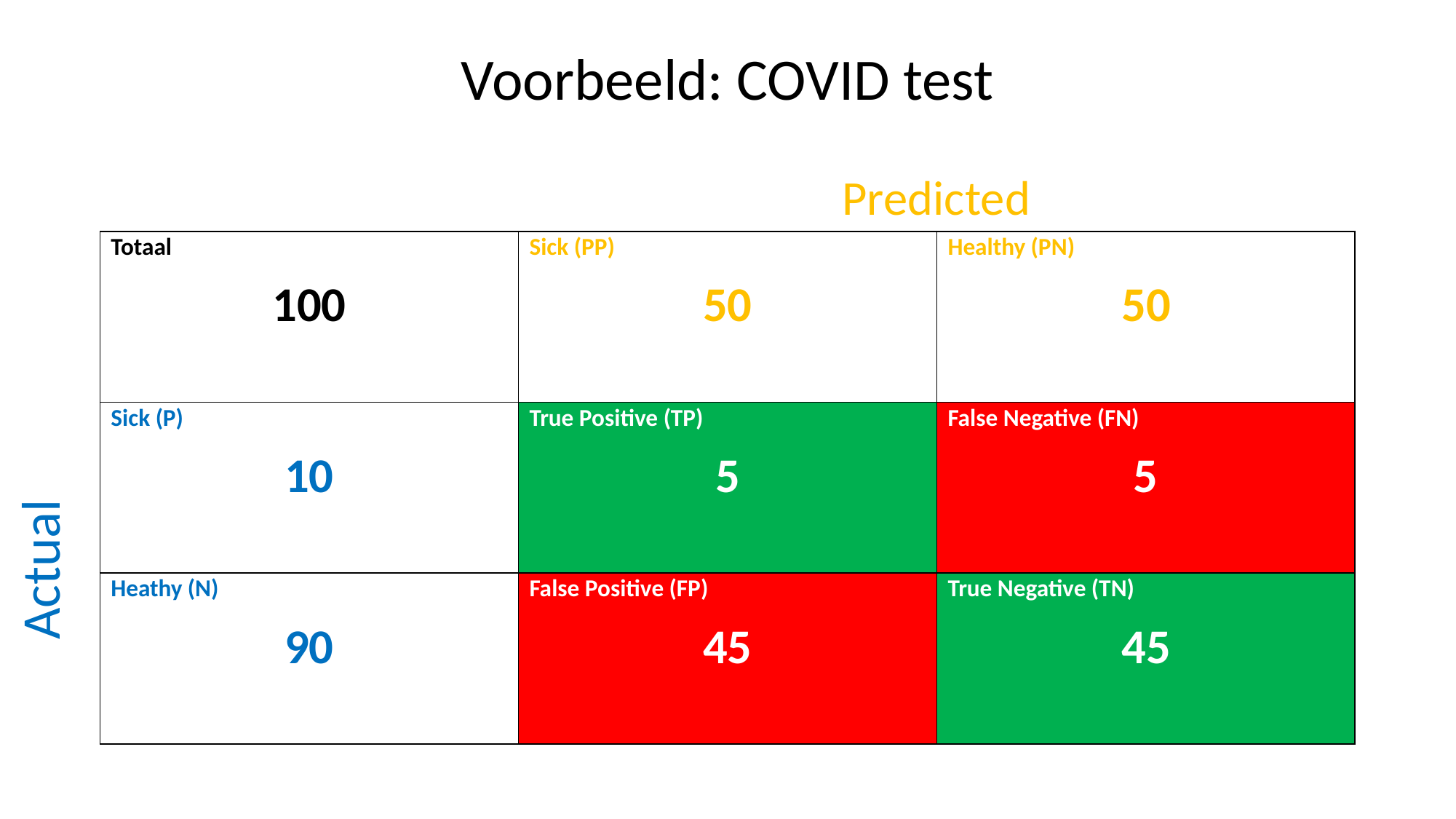

# Voorbeeld: COVID test
Predicted
| Totaal 100 | Sick (PP) 50 | Healthy (PN) 50 |
| --- | --- | --- |
| Sick (P) 10 | True Positive (TP) 5 | False Negative (FN) 5 |
| Heathy (N) 90 | False Positive (FP) 45 | True Negative (TN) 45 |
Actual